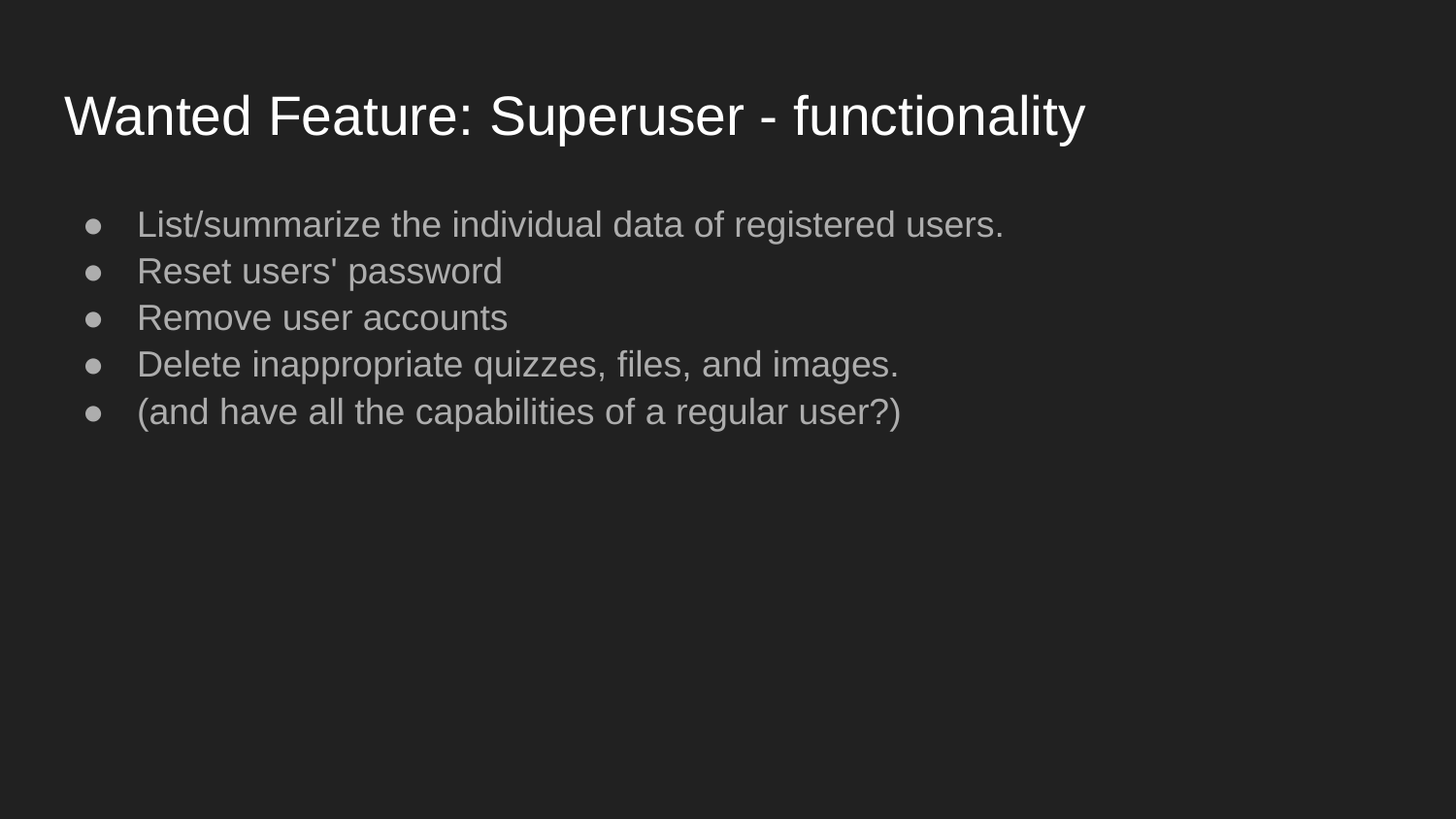

# Wanted Feature: Superuser - functionality
List/summarize the individual data of registered users.
Reset users' password
Remove user accounts
Delete inappropriate quizzes, files, and images.
(and have all the capabilities of a regular user?)